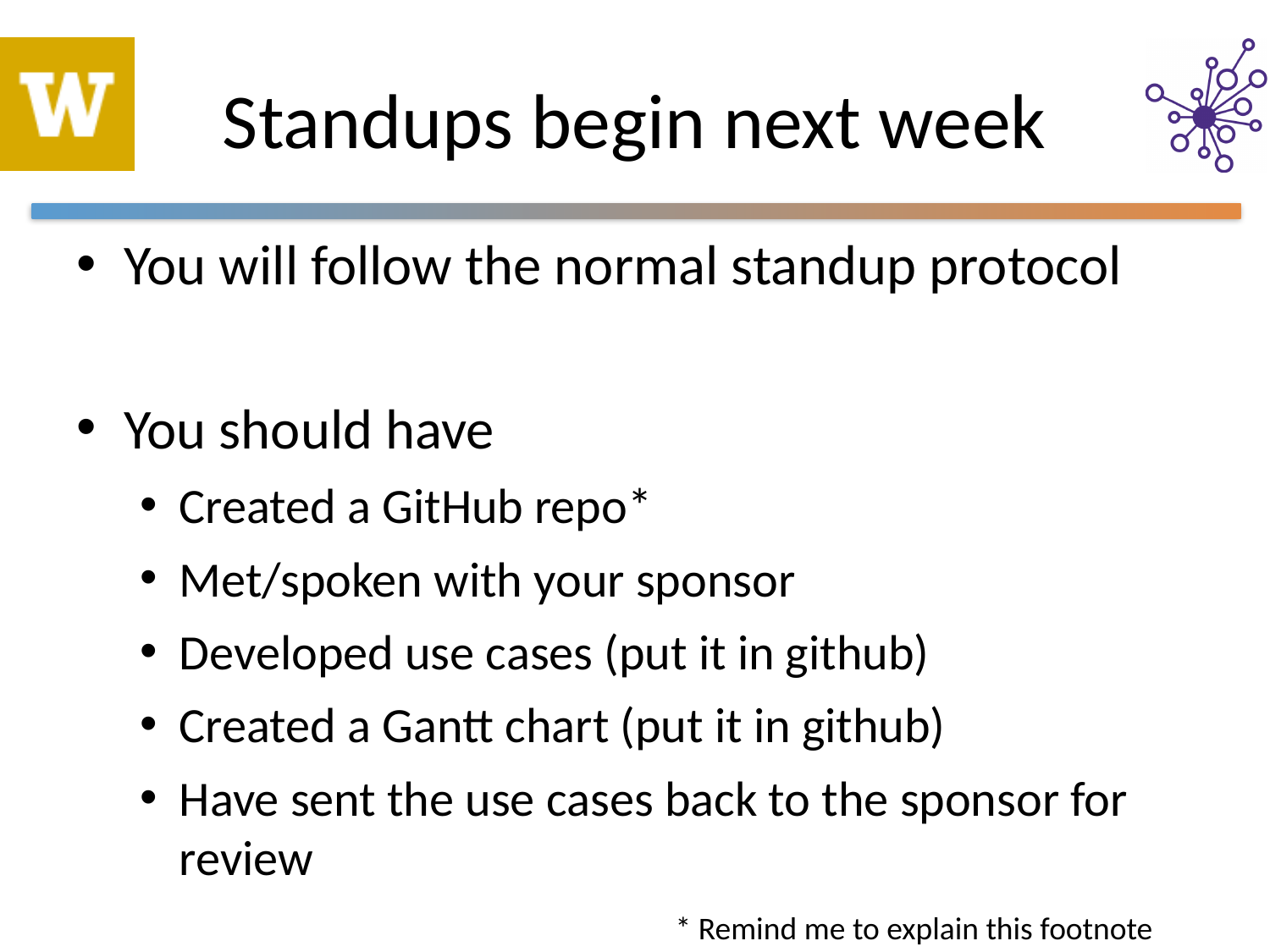

# Standups begin next week
You will follow the normal standup protocol

You should have
Created a GitHub repo*
Met/spoken with your sponsor
Developed use cases (put it in github)
Created a Gantt chart (put it in github)
Have sent the use cases back to the sponsor for review
* Remind me to explain this footnote